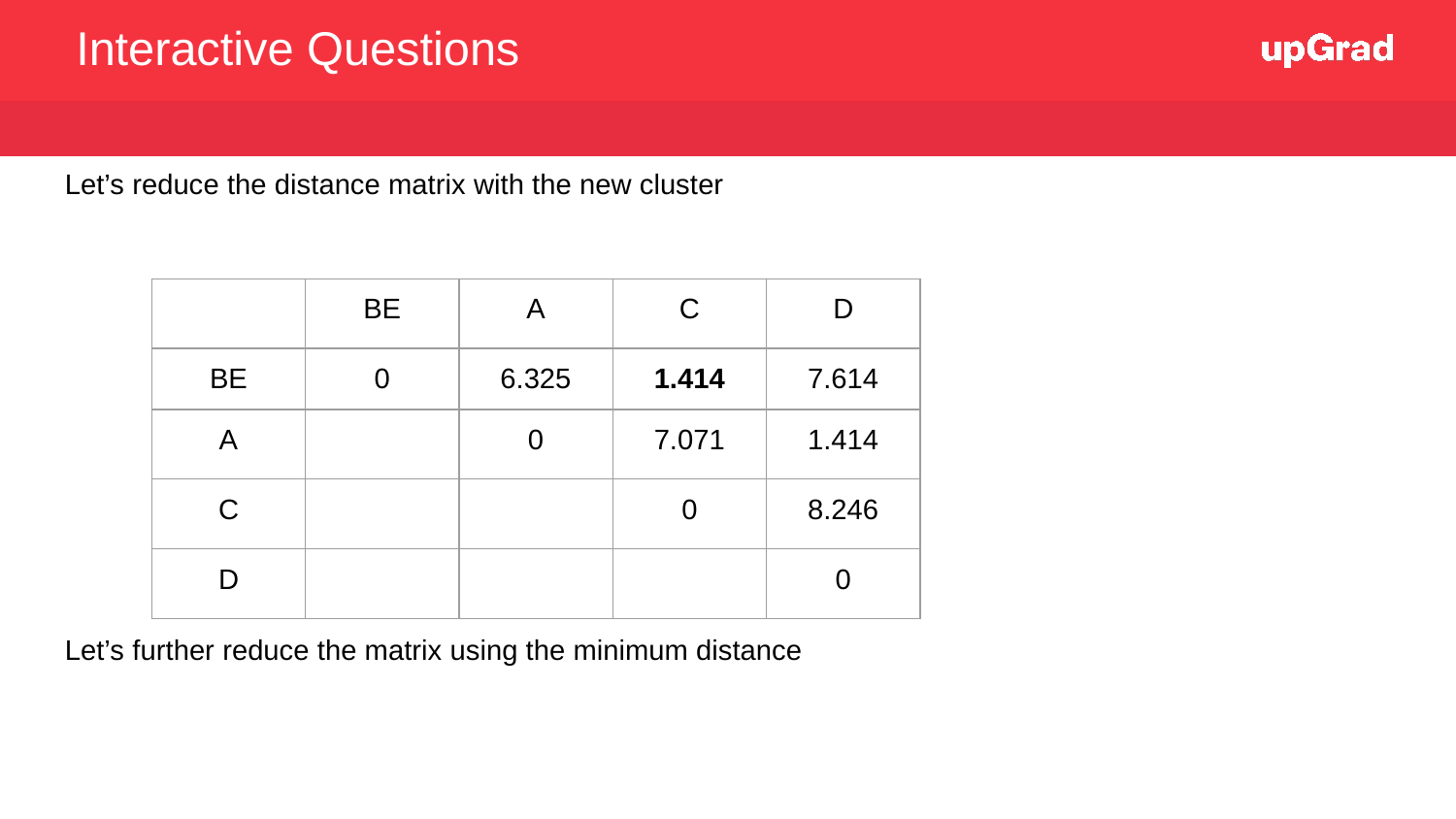

Interactive Questions

Let’s reduce the distance matrix with the new cluster

Let’s further reduce the matrix using the minimum distance

|  | BE | A | C | D |
| --- | --- | --- | --- | --- |
| BE | 0 | 6.325 | 1.414 | 7.614 |
| A |  | 0 | 7.071 | 1.414 |
| C |  |  | 0 | 8.246 |
| D |  |  |  | 0 |